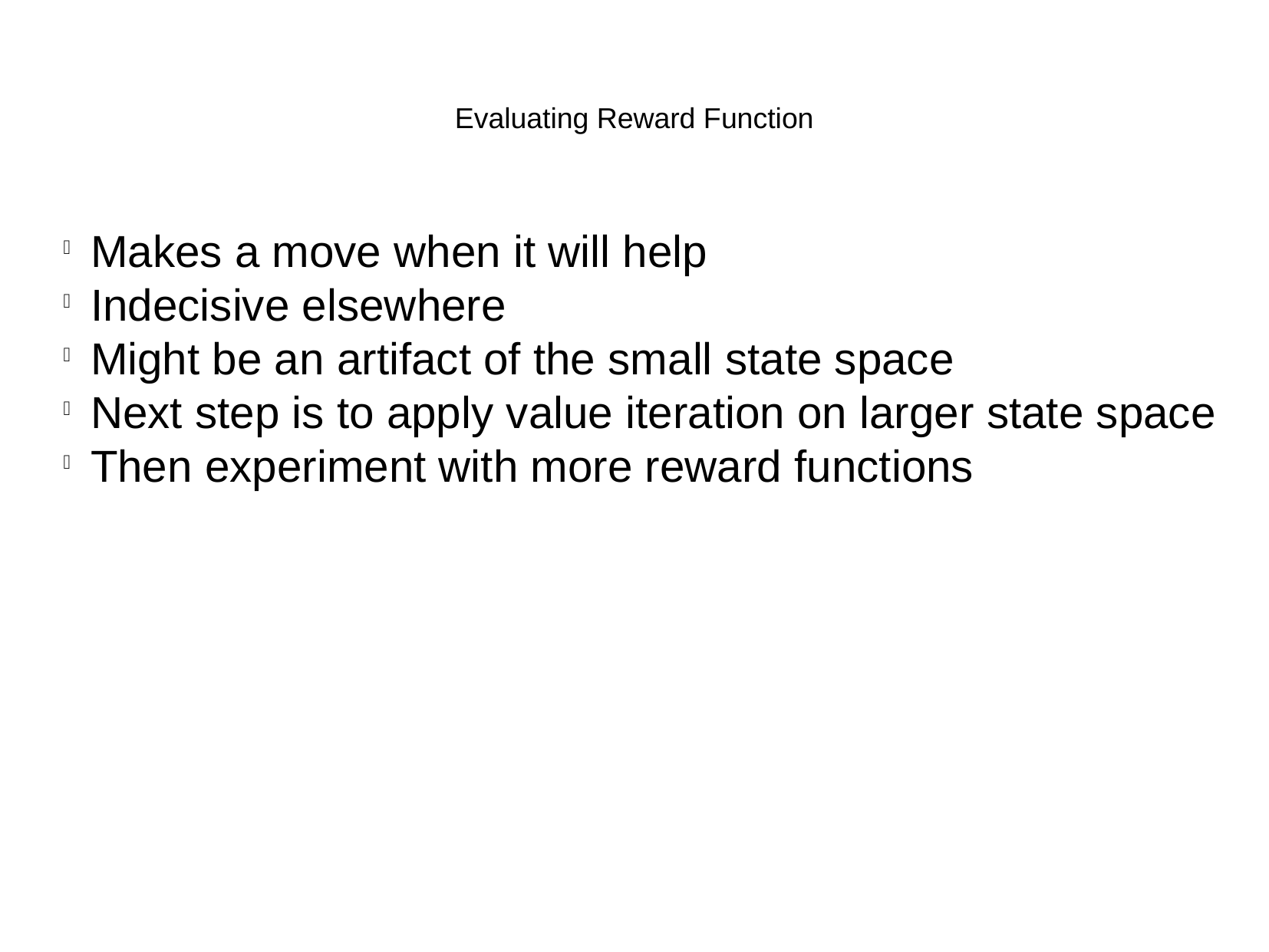

Evaluating Reward Function
Makes a move when it will help
Indecisive elsewhere
Might be an artifact of the small state space
Next step is to apply value iteration on larger state space
Then experiment with more reward functions